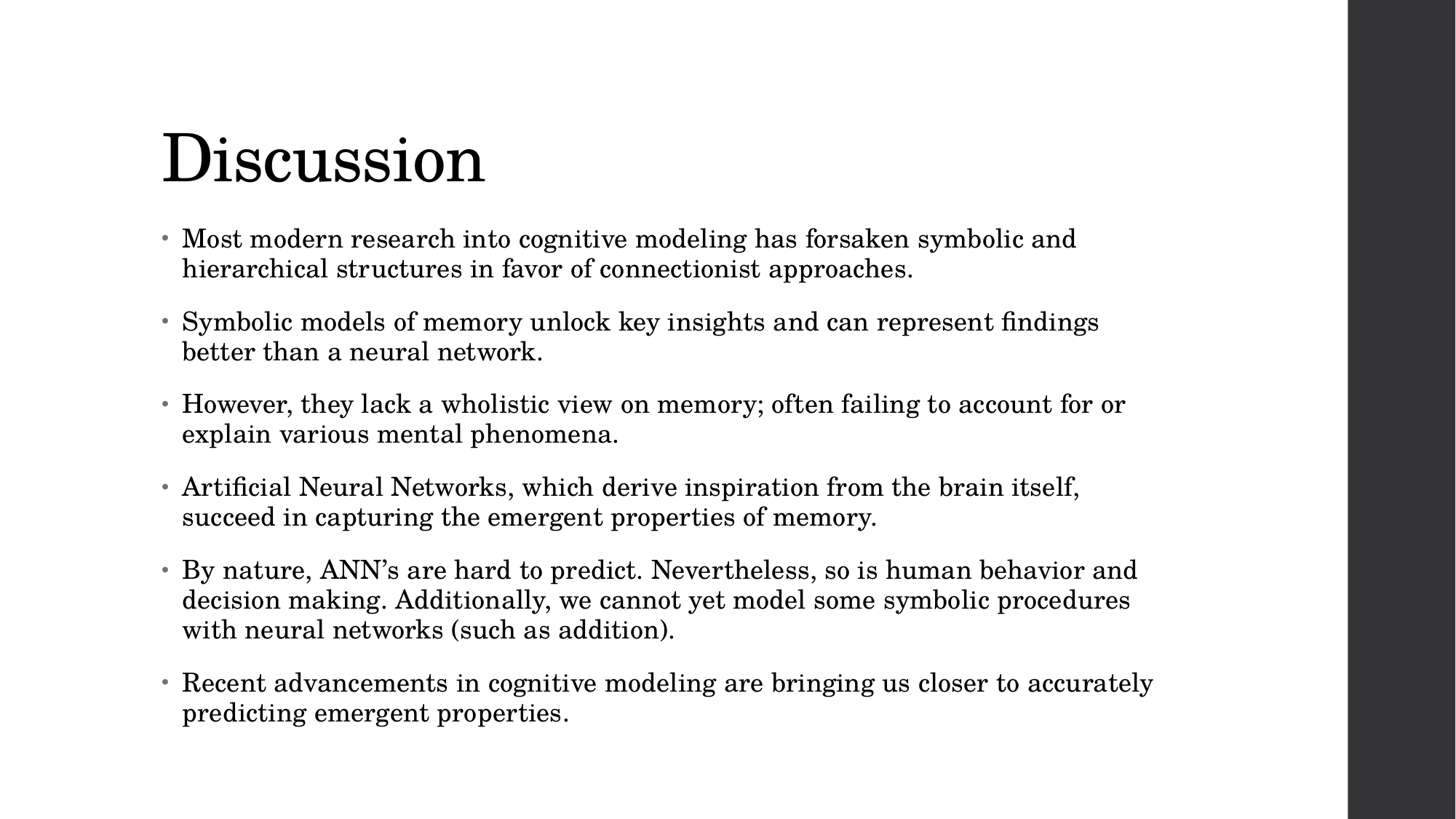

# Discussion
Most modern research into cognitive modeling has forsaken symbolic and hierarchical structures in favor of connectionist approaches.
Symbolic models of memory unlock key insights and can represent findings better than a neural network.
However, they lack a wholistic view on memory; often failing to account for or explain various mental phenomena.
Artificial Neural Networks, which derive inspiration from the brain itself, succeed in capturing the emergent properties of memory.
By nature, ANN’s are hard to predict. Nevertheless, so is human behavior and decision making. Additionally, we cannot yet model some symbolic procedures with neural networks (such as addition).
Recent advancements in cognitive modeling are bringing us closer to accurately predicting emergent properties.